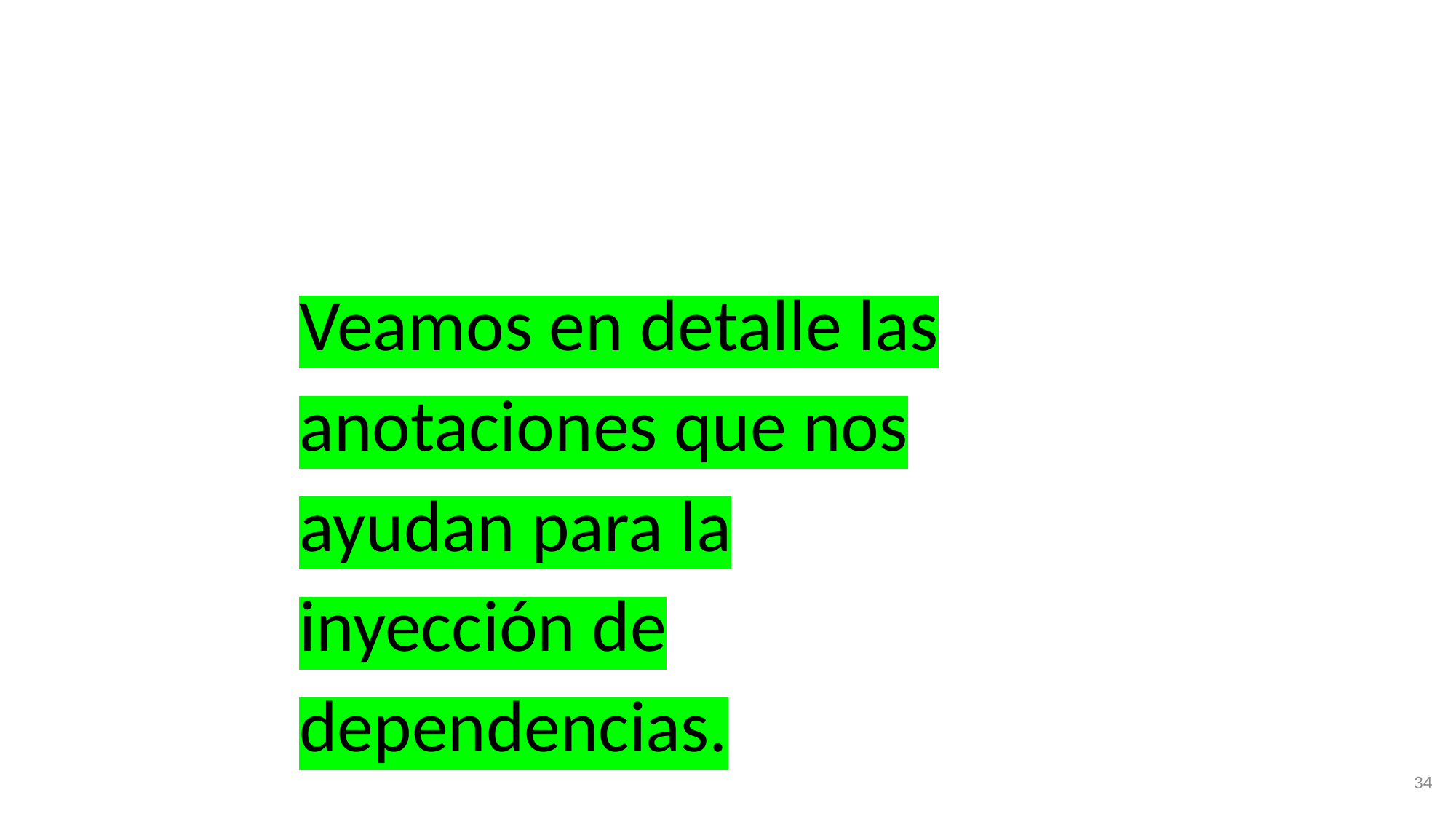

Veamos en detalle las anotaciones que nos ayudan para la inyección de dependencias.
34